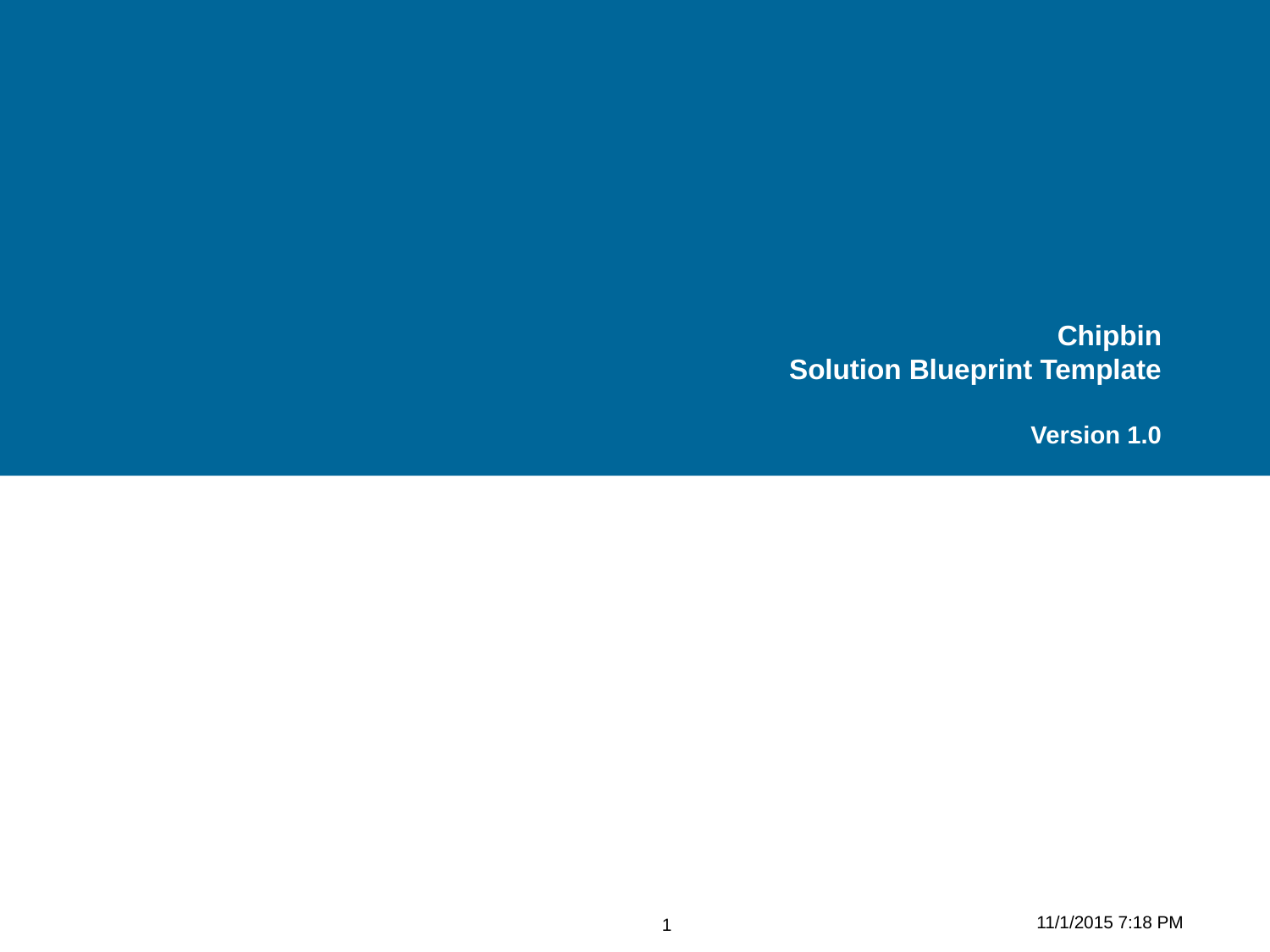

Chipbin
Solution Blueprint Template
Version 1.0

11/1/2015 7:18 PM
1